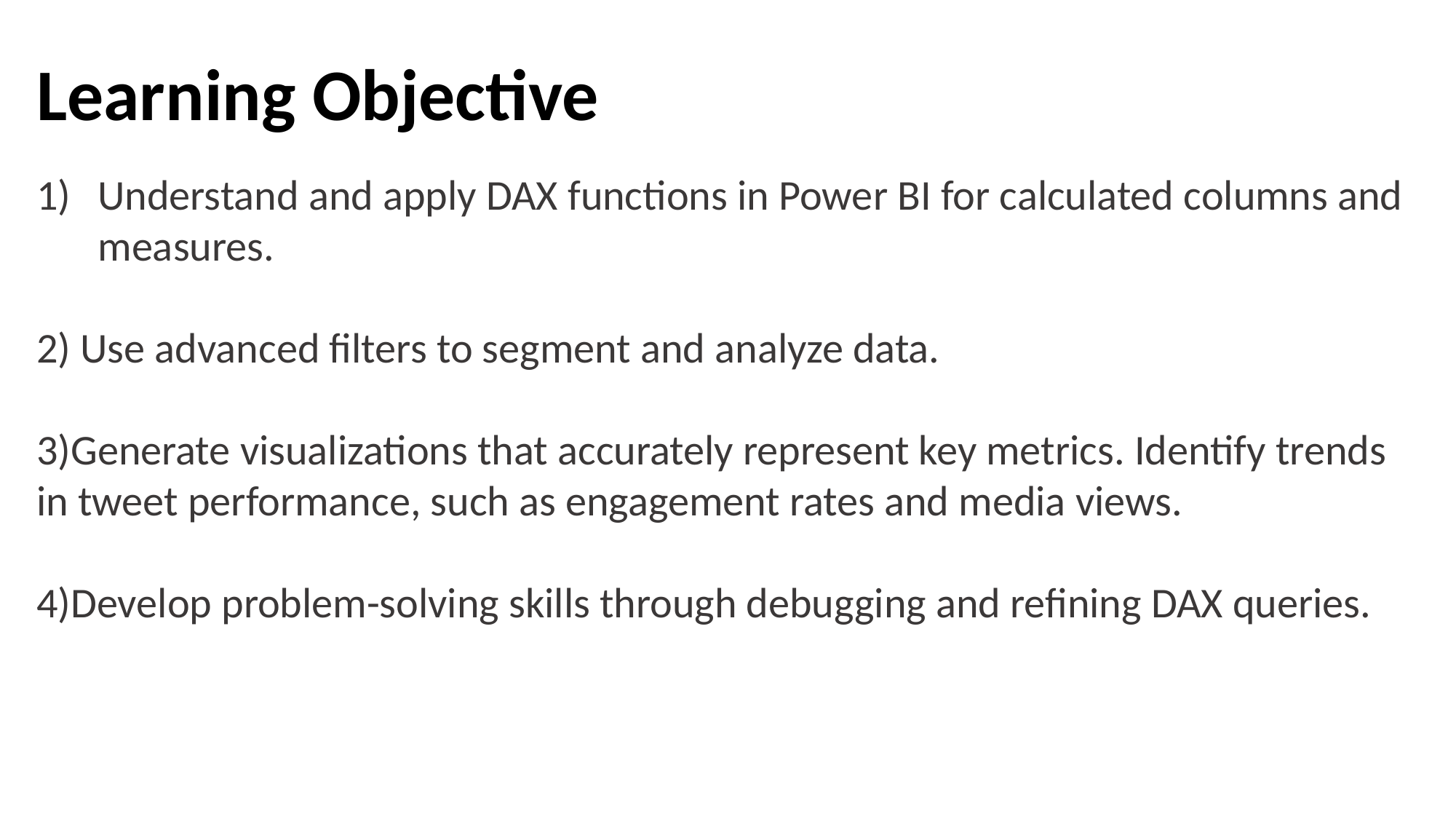

Learning Objective

Understand and apply DAX functions in Power BI for calculated columns and measures.

2) Use advanced filters to segment and analyze data.

3)Generate visualizations that accurately represent key metrics. Identify trends    in tweet performance, such as engagement rates and media views.

4)Develop problem-solving skills through debugging and refining DAX queries.